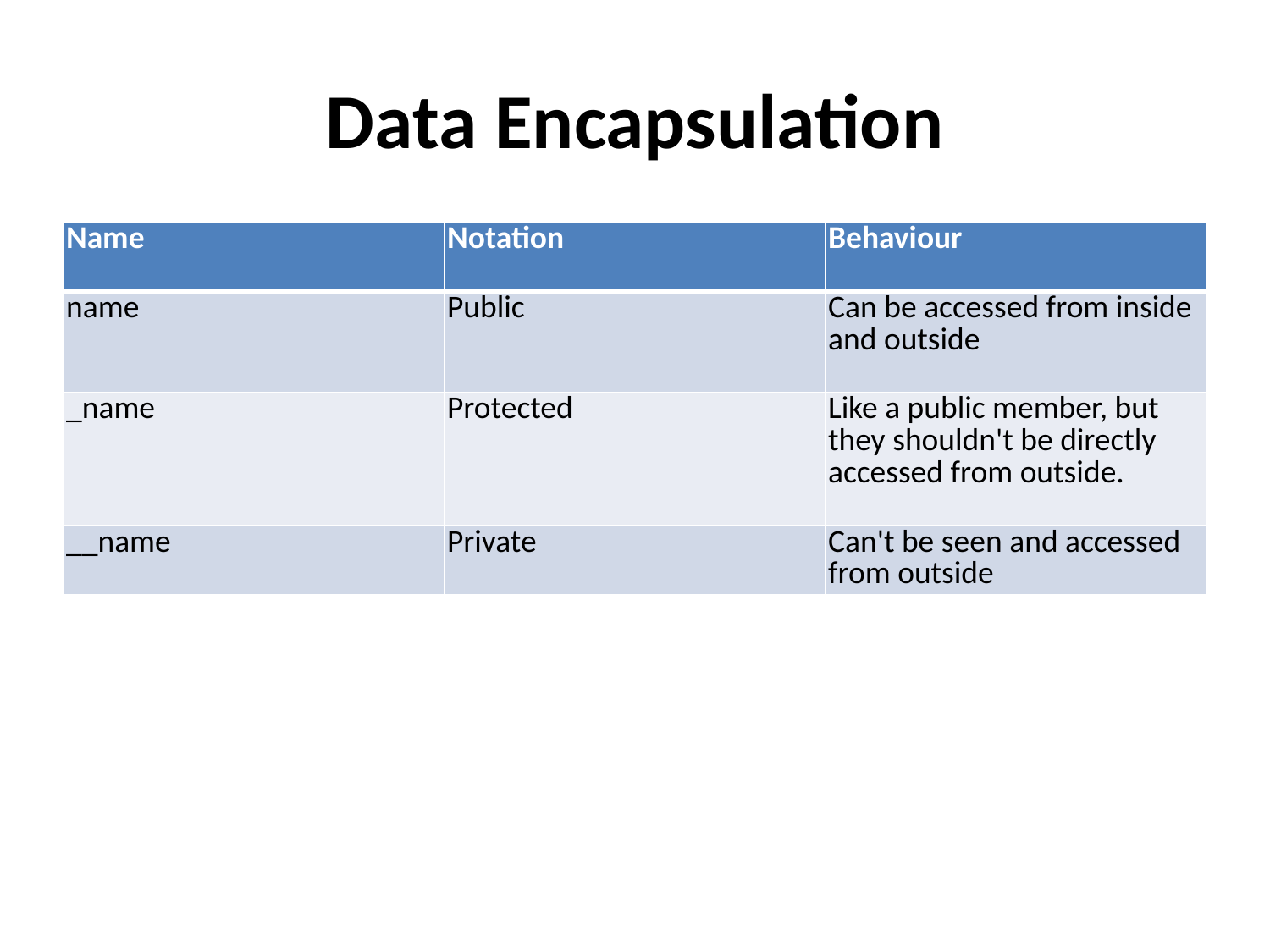

# Data Encapsulation
| Name | Notation | Behaviour |
| --- | --- | --- |
| name | Public | Can be accessed from inside and outside |
| \_name | Protected | Like a public member, but they shouldn't be directly accessed from outside. |
| \_\_name | Private | Can't be seen and accessed from outside |